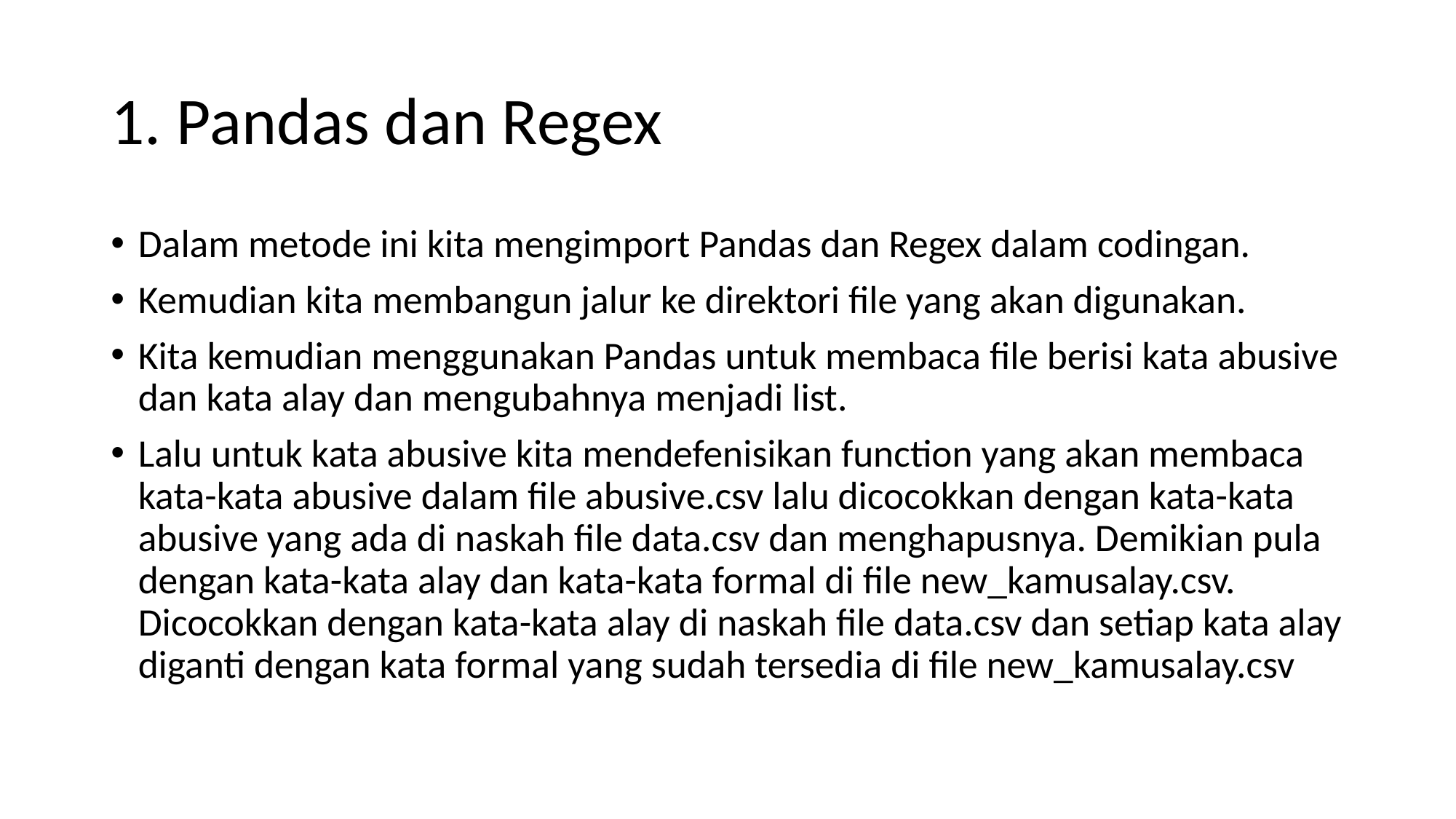

# 1. Pandas dan Regex
Dalam metode ini kita mengimport Pandas dan Regex dalam codingan.
Kemudian kita membangun jalur ke direktori file yang akan digunakan.
Kita kemudian menggunakan Pandas untuk membaca file berisi kata abusive dan kata alay dan mengubahnya menjadi list.
Lalu untuk kata abusive kita mendefenisikan function yang akan membaca kata-kata abusive dalam file abusive.csv lalu dicocokkan dengan kata-kata abusive yang ada di naskah file data.csv dan menghapusnya. Demikian pula dengan kata-kata alay dan kata-kata formal di file new_kamusalay.csv. Dicocokkan dengan kata-kata alay di naskah file data.csv dan setiap kata alay diganti dengan kata formal yang sudah tersedia di file new_kamusalay.csv